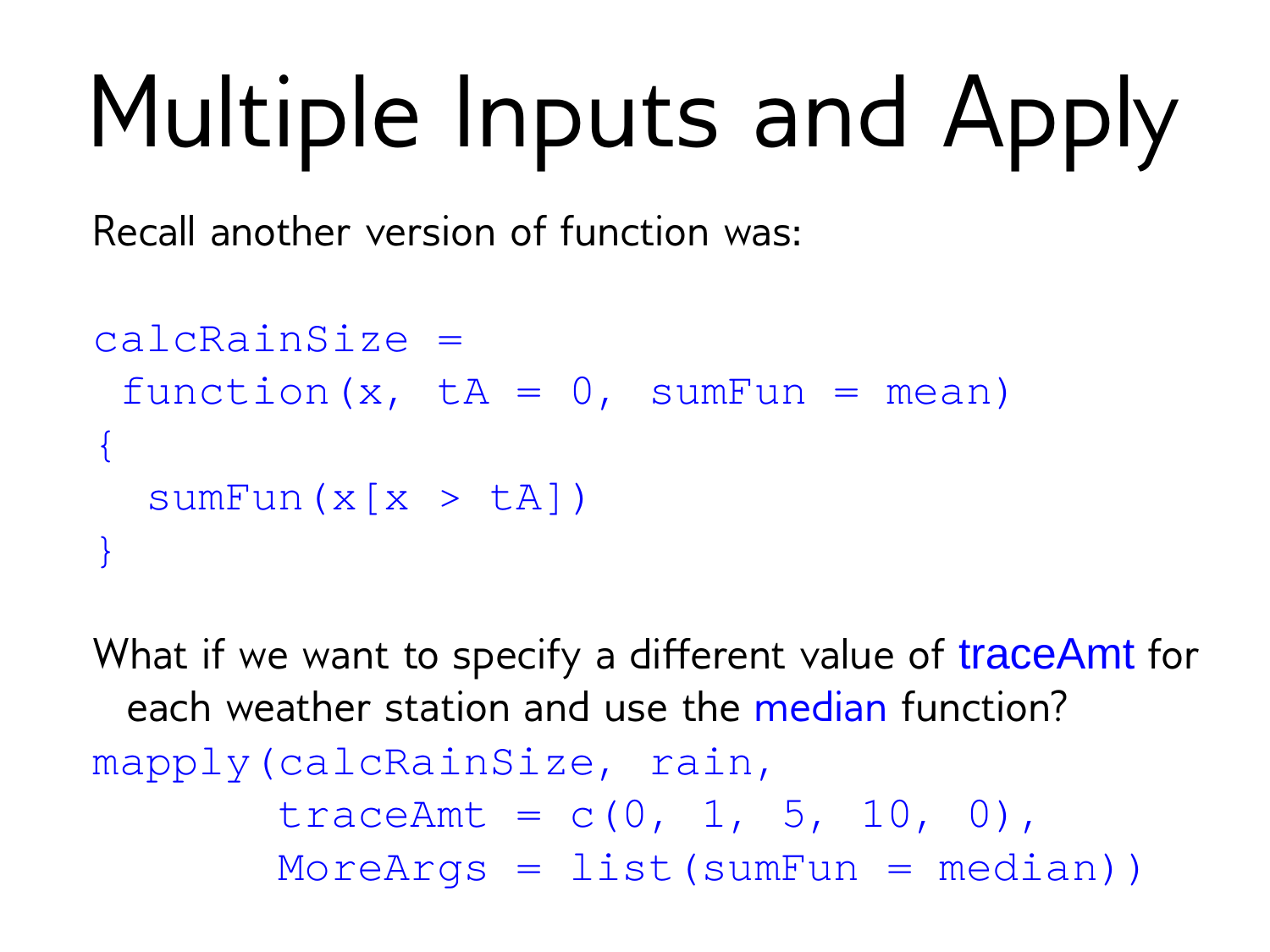

# Multiple Inputs and Apply
Recall another version of function was:

calcRainSize =
 function(x, tA = 0, sumFun = mean)
{
  sumFun(x[x > tA])
}

What if we want to specify a different value of traceAmt for each weather station and use the median function?
mapply(calcRainSize, rain,
       traceAmt = c(0, 1, 5, 10, 0),
       MoreArgs = list(sumFun = median))